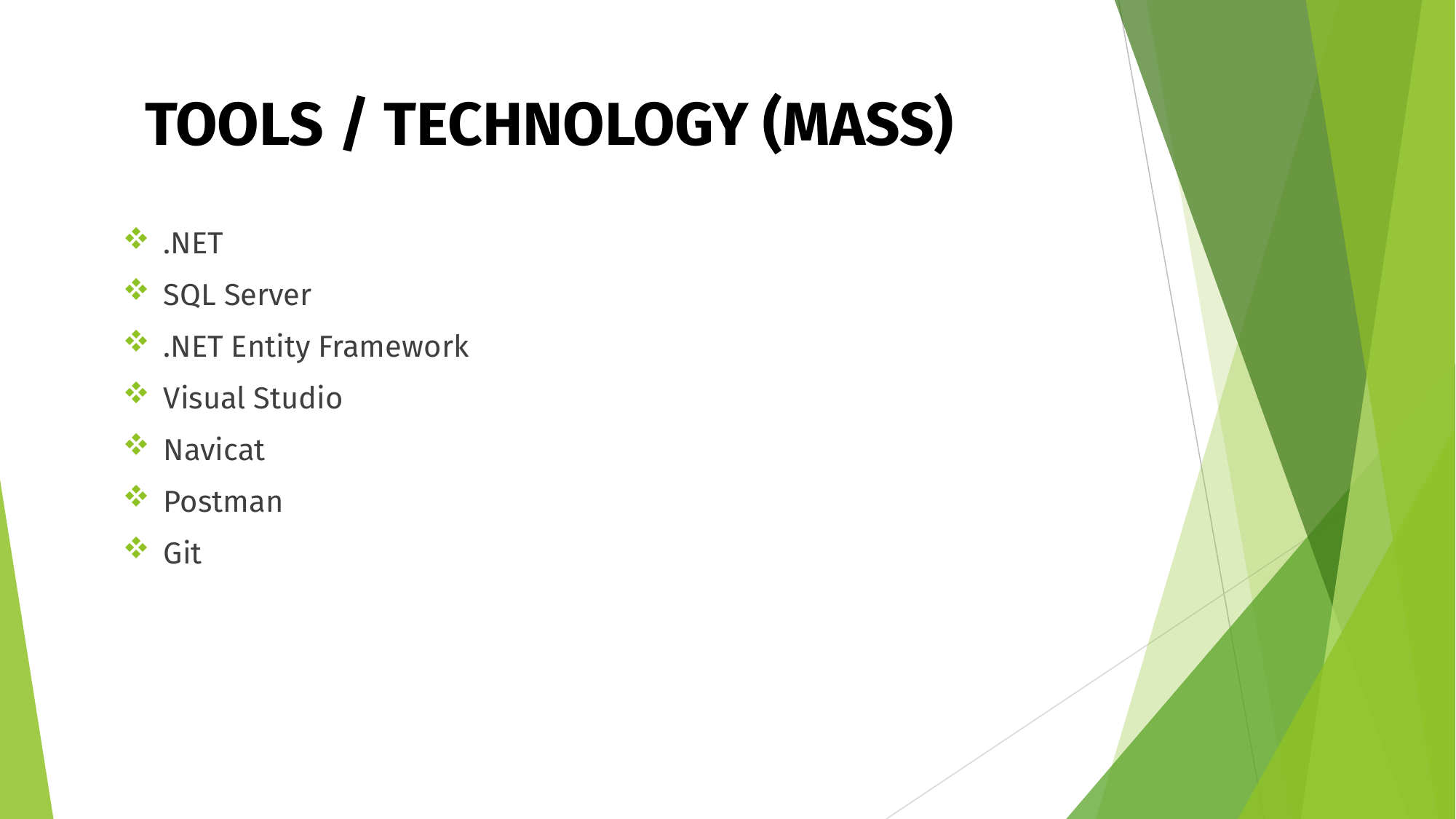

TOOLS / TECHNOLOGY (MASS)
.NET
SQL Server
.NET Entity Framework
Visual Studio
Navicat
Postman
Git